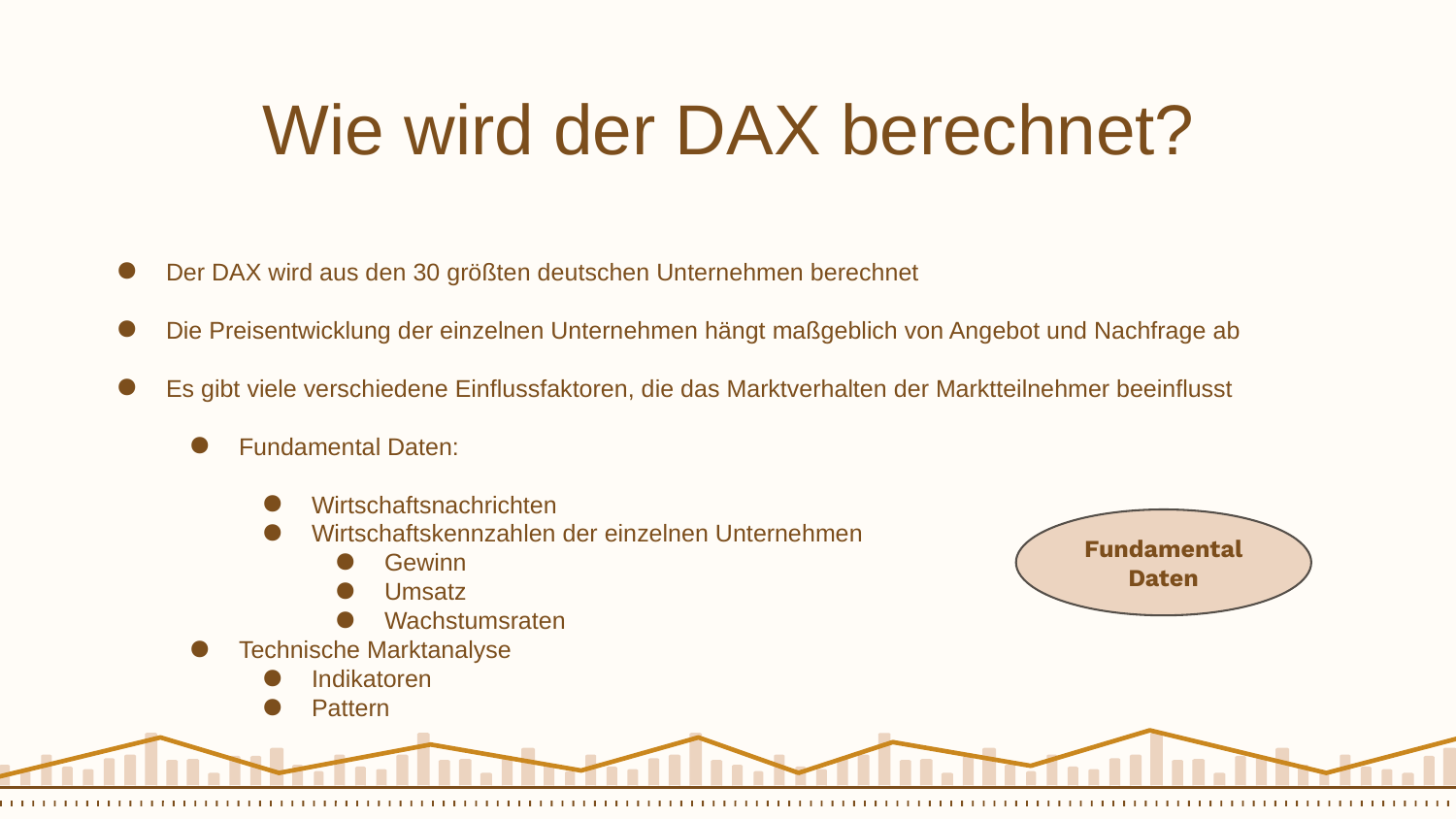

# Wie wird der DAX berechnet?
Der DAX wird aus den 30 größten deutschen Unternehmen berechnet

Die Preisentwicklung der einzelnen Unternehmen hängt maßgeblich von Angebot und Nachfrage ab

Es gibt viele verschiedene Einflussfaktoren, die das Marktverhalten der Marktteilnehmer beeinflusst

Fundamental Daten:

Wirtschaftsnachrichten
Wirtschaftskennzahlen der einzelnen Unternehmen
Gewinn
Umsatz
Wachstumsraten
Technische Marktanalyse
Indikatoren
Pattern
Fundamental Daten